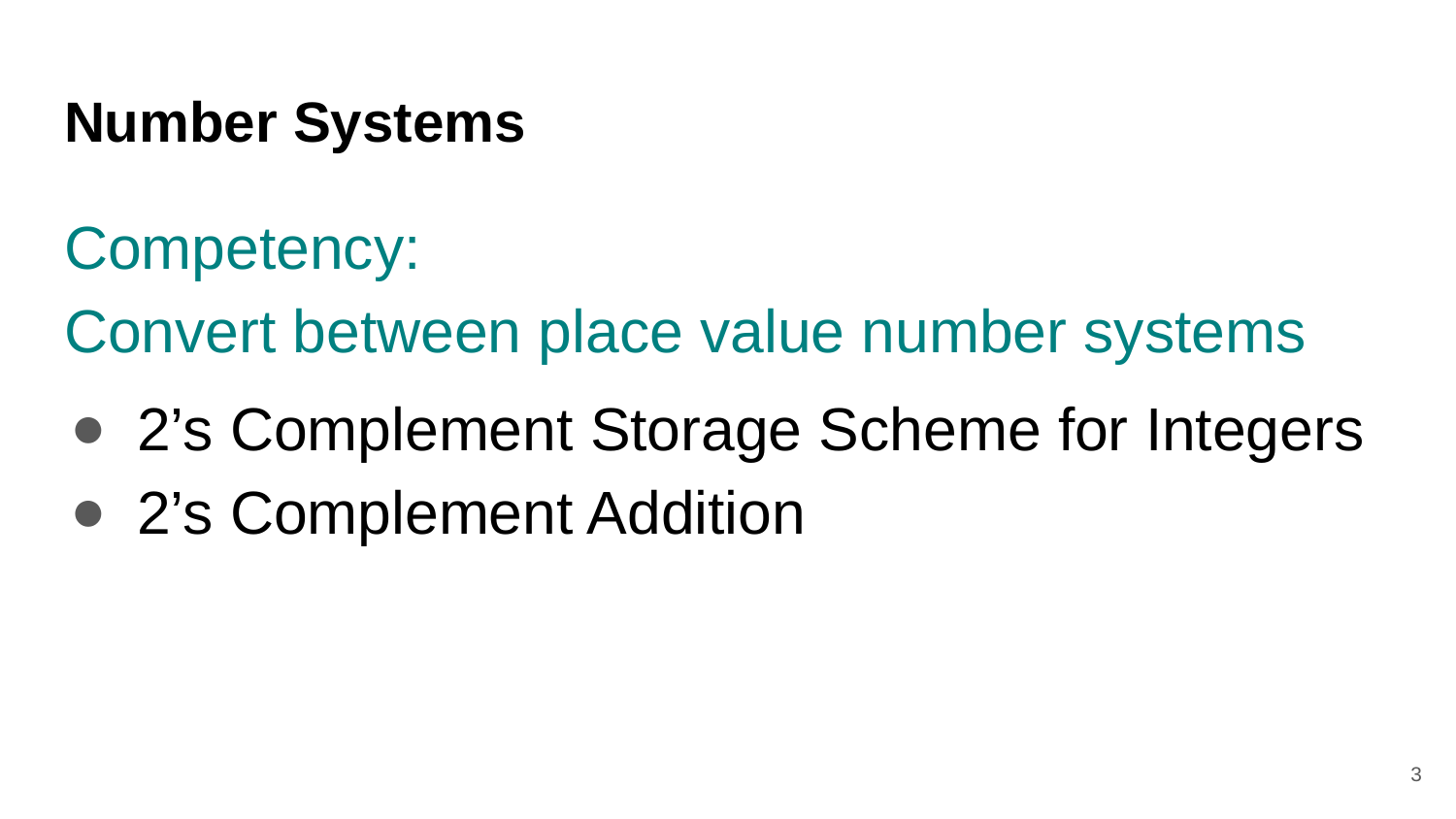

# Number Systems
Competency:
Convert between place value number systems
2’s Complement Storage Scheme for Integers
2’s Complement Addition

3